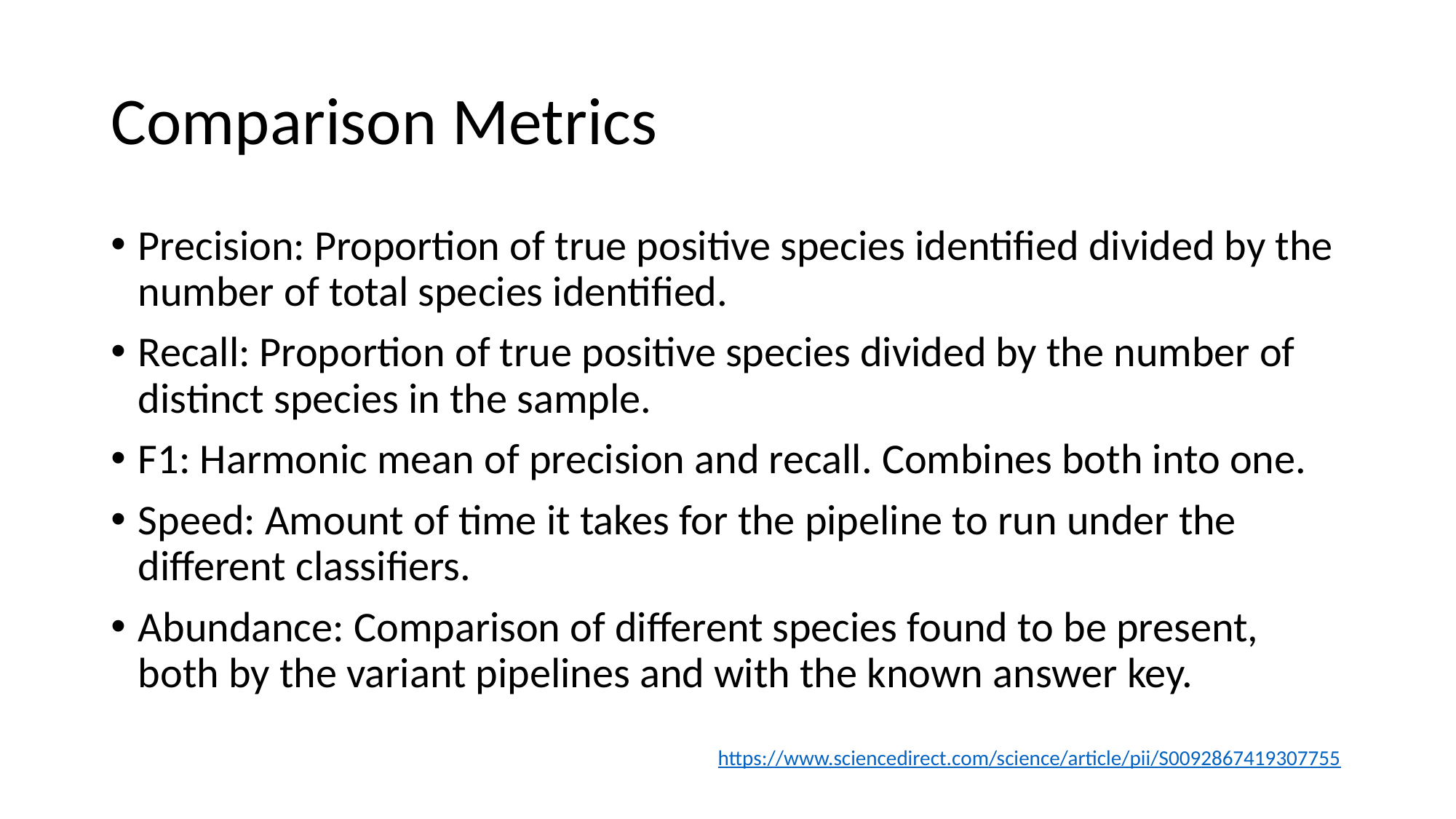

# Comparison Metrics
Precision: Proportion of true positive species identified divided by the number of total species identified.
Recall: Proportion of true positive species divided by the number of distinct species in the sample.
F1: Harmonic mean of precision and recall. Combines both into one.
Speed: Amount of time it takes for the pipeline to run under the different classifiers.
Abundance: Comparison of different species found to be present, both by the variant pipelines and with the known answer key.
https://www.sciencedirect.com/science/article/pii/S0092867419307755